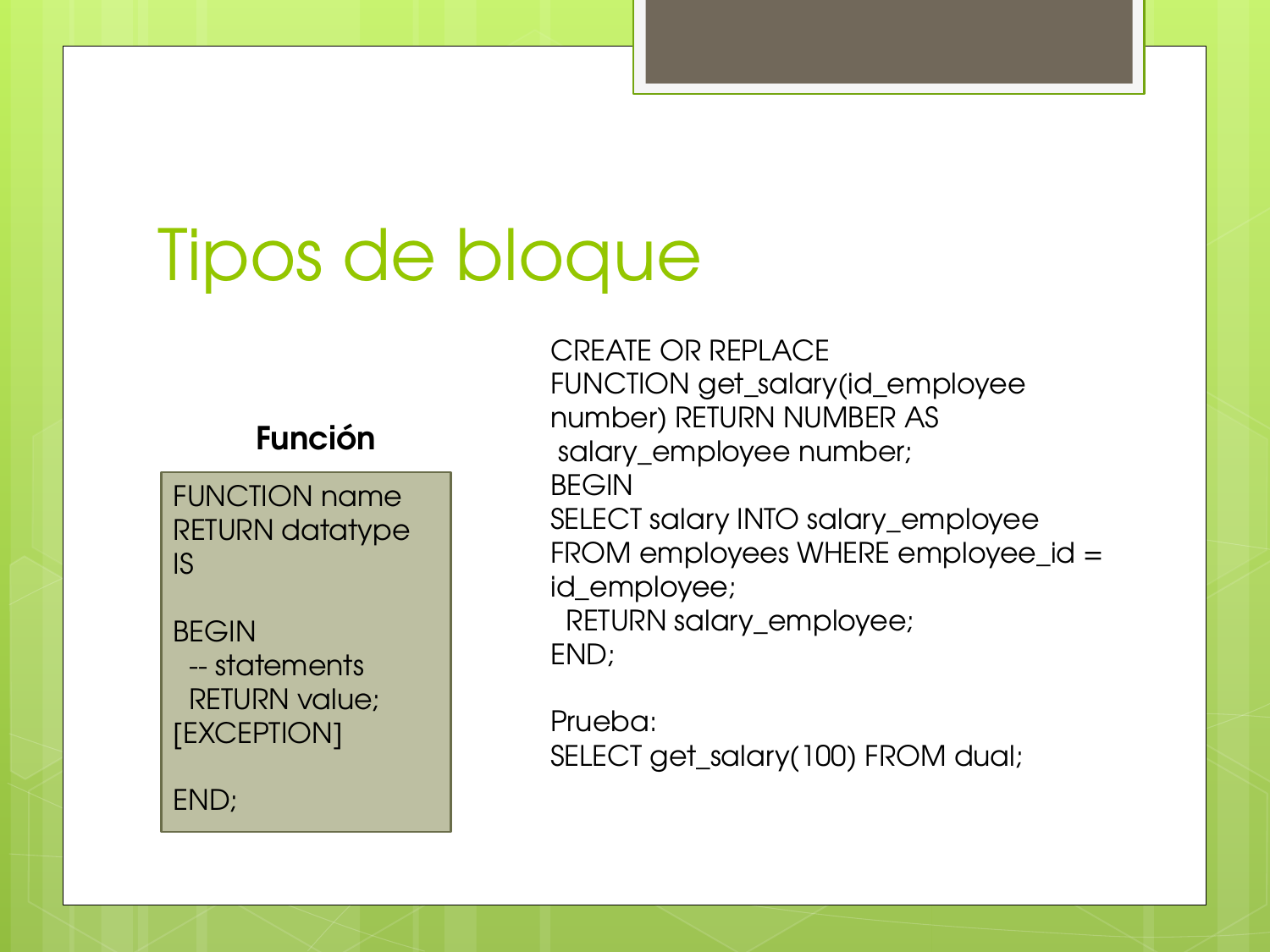

# Tipos de bloque
CREATE OR REPLACE
FUNCTION get_salary(id_employee number) RETURN NUMBER AS
 salary_employee number;
BEGIN
SELECT salary INTO salary_employee FROM employees WHERE employee_id = id_employee;
  RETURN salary_employee;
END;

Prueba:
SELECT get_salary(100) FROM dual;
Función
FUNCTION name
RETURN datatype
IS

BEGIN
  -- statements
  RETURN value;
[EXCEPTION]

END;